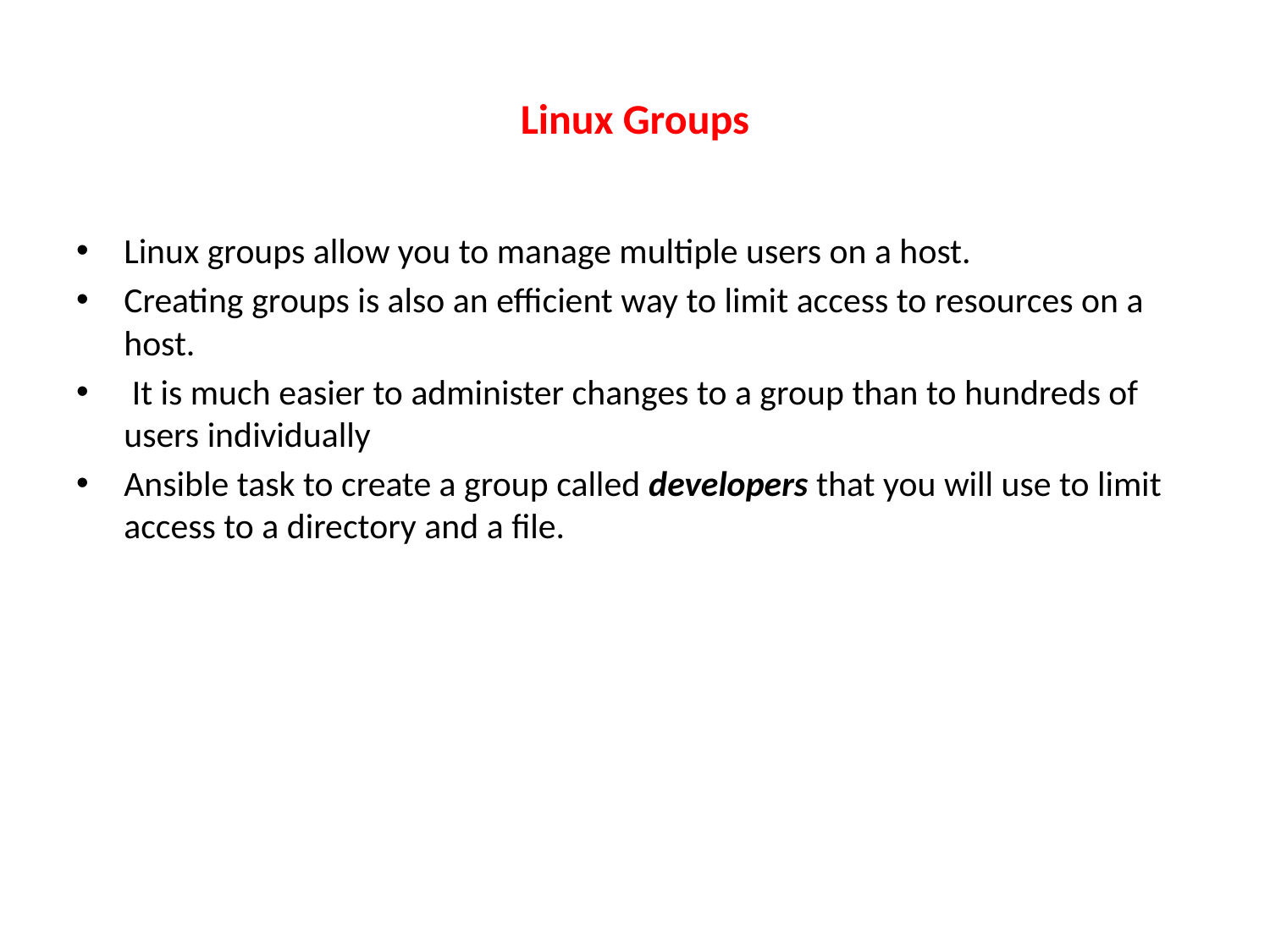

# Linux Groups
Linux groups allow you to manage multiple users on a host.
Creating groups is also an efficient way to limit access to resources on a host.
 It is much easier to administer changes to a group than to hundreds of users individually
Ansible task to create a group called developers that you will use to limit access to a directory and a file.